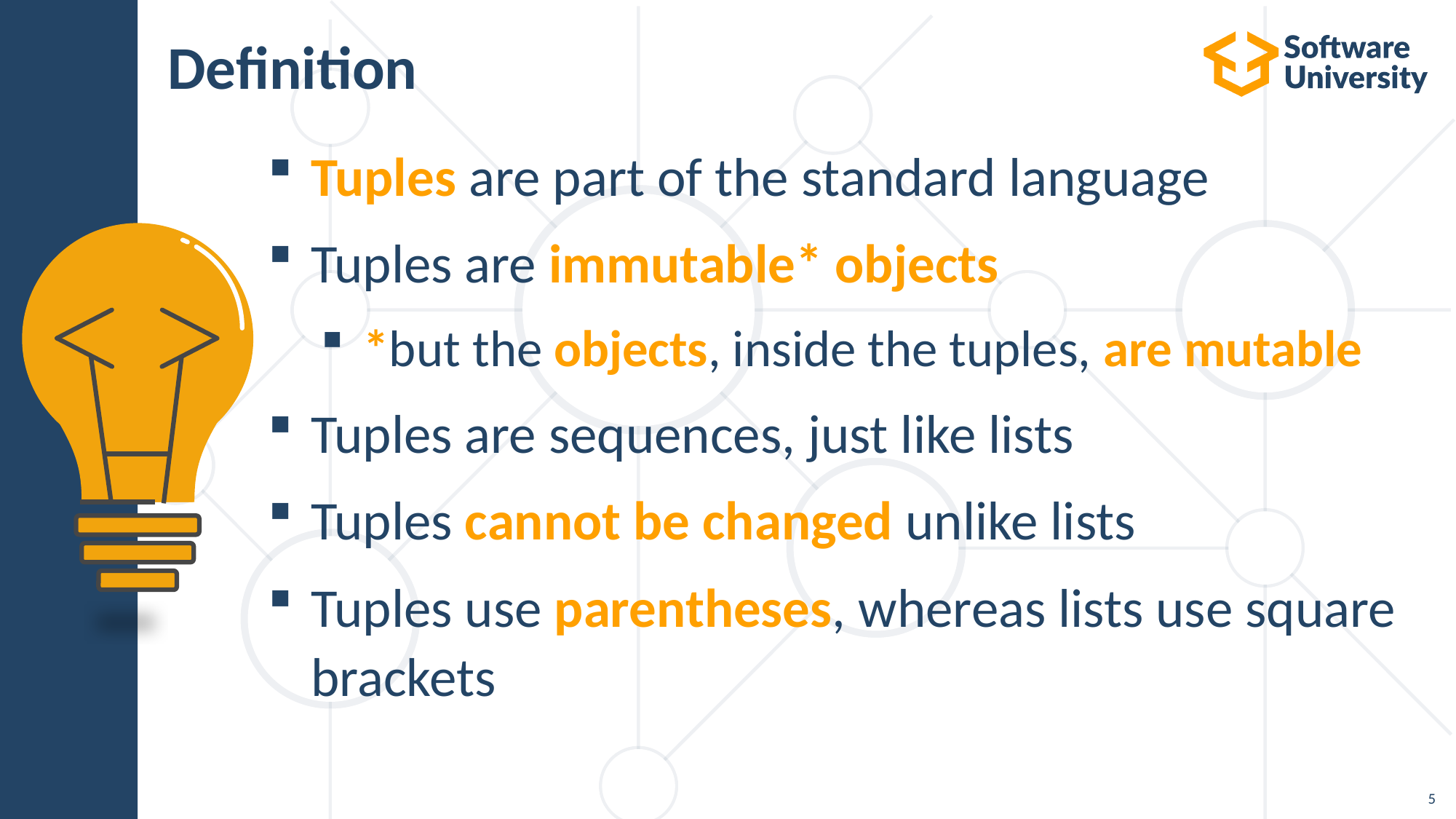

# Definition
Tuples are part of the standard language
Tuples are immutable* objects
*but the objects, inside the tuples, are mutable
Tuples are sequences, just like lists
Tuples cannot be changed unlike lists
Tuples use parentheses, whereas lists use square brackets
5